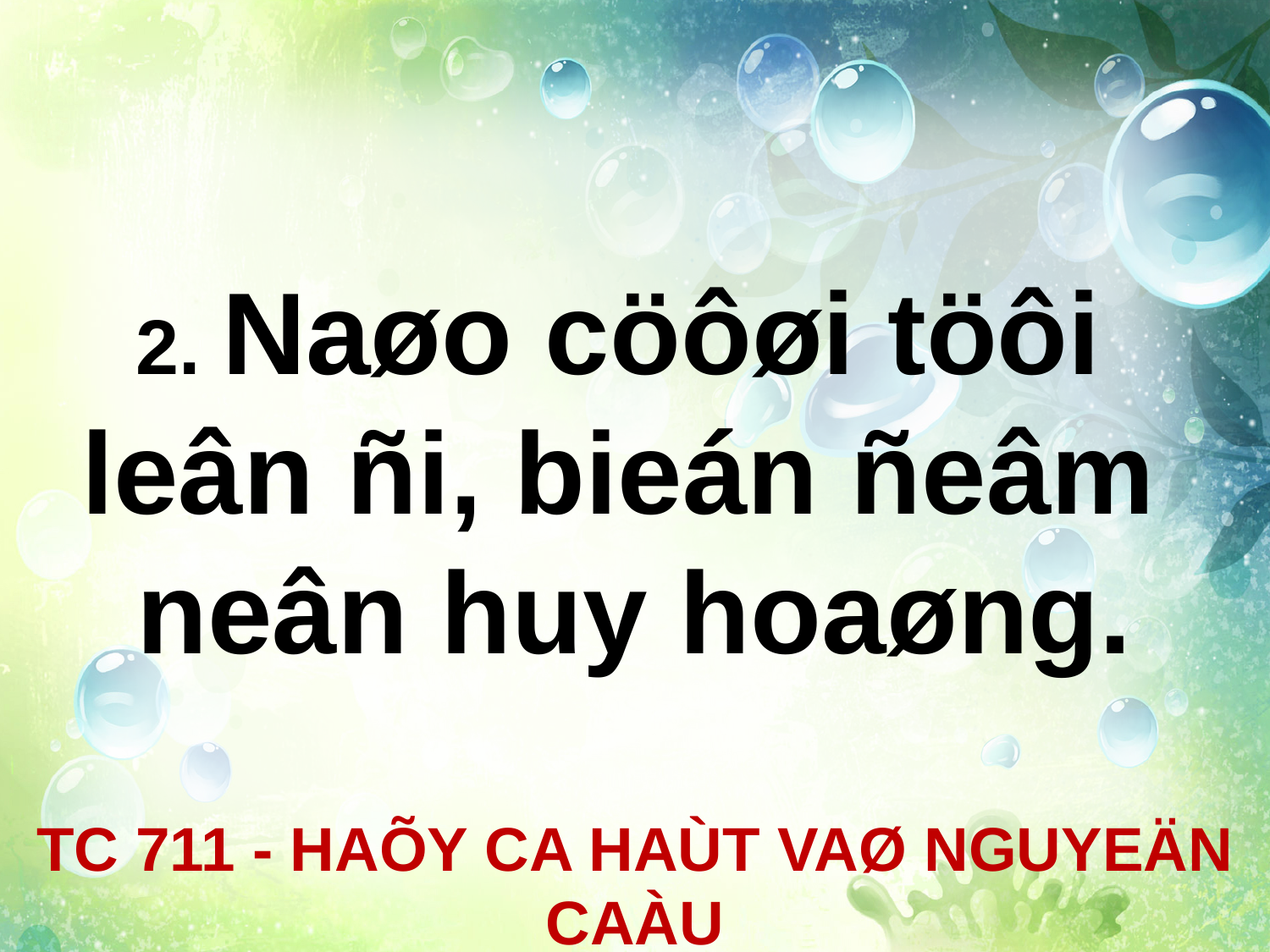

2. Naøo cöôøi töôi
leân ñi, bieán ñeâm
neân huy hoaøng.
TC 711 - HAÕY CA HAÙT VAØ NGUYEÄN CAÀU